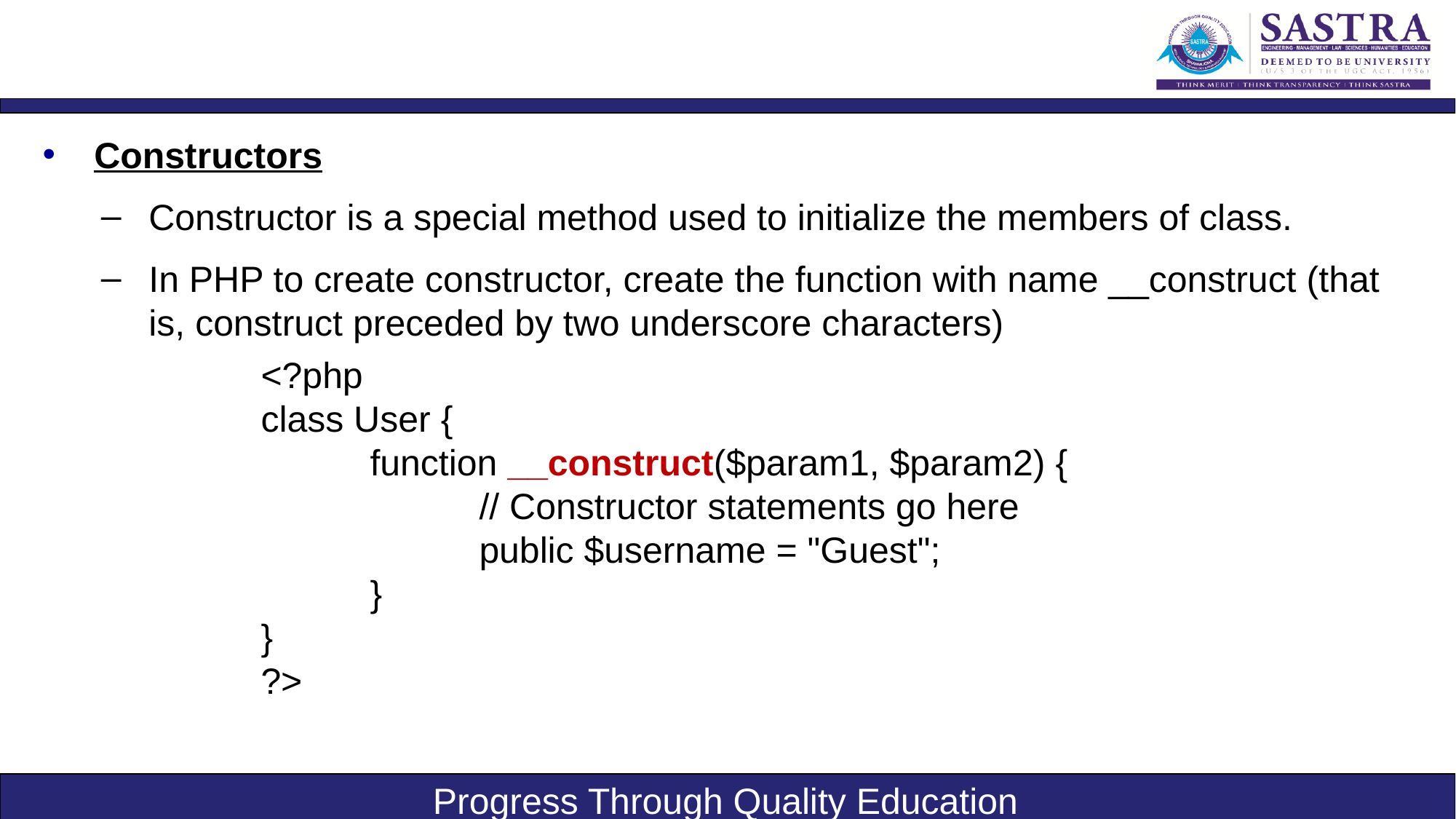

#
Constructors
Constructor is a special method used to initialize the members of class.
In PHP to create constructor, create the function with name __construct (that is, construct preceded by two underscore characters)
<?php
class User {
	function __construct($param1, $param2) {
		// Constructor statements go here
		public $username = "Guest";
	}
}
?>